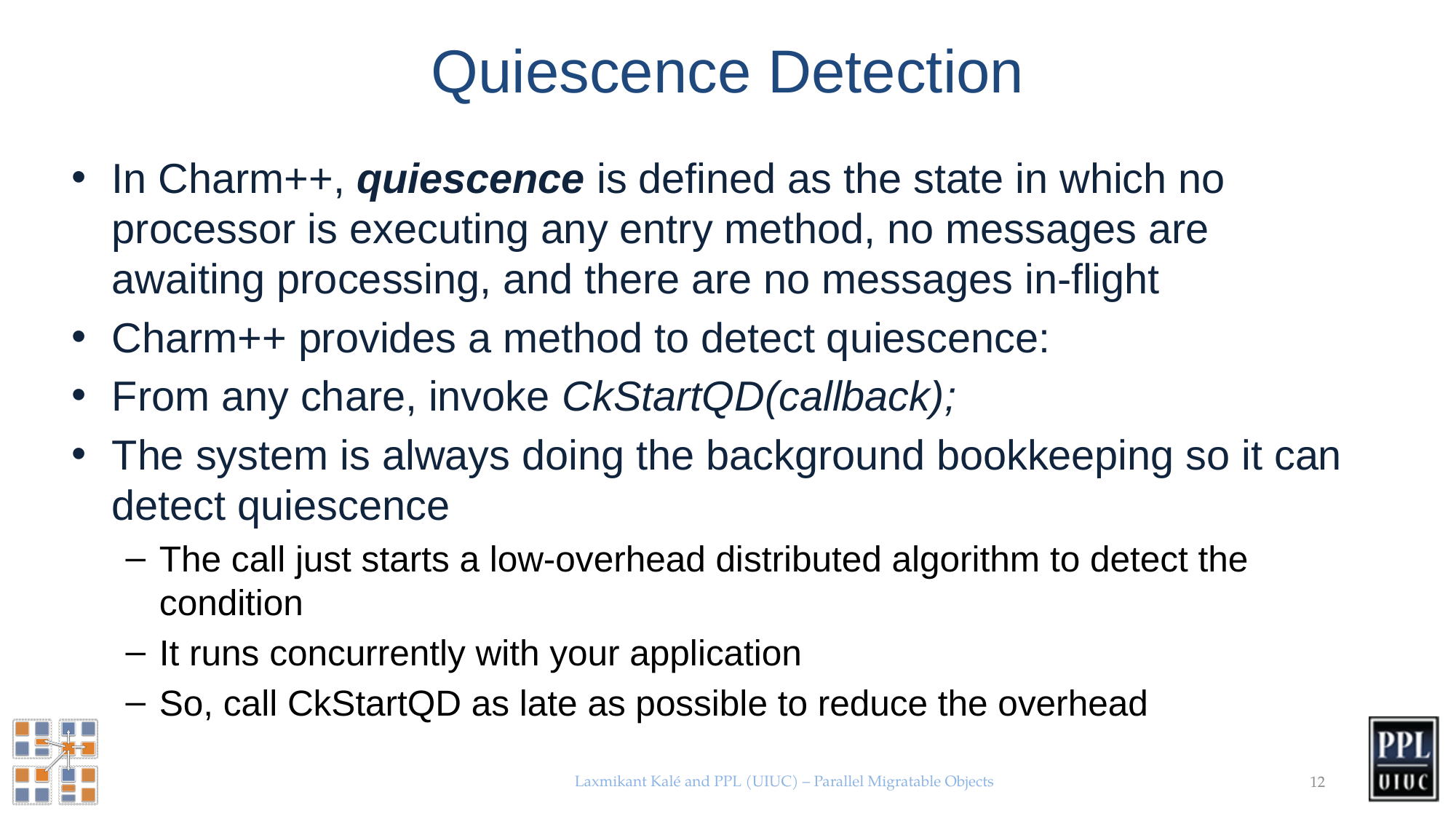

# Quiescence Detection
In Charm++, quiescence is defined as the state in which no processor is executing any entry method, no messages are awaiting processing, and there are no messages in-flight
Charm++ provides a method to detect quiescence:
From any chare, invoke CkStartQD(callback);
The system is always doing the background bookkeeping so it can detect quiescence
The call just starts a low-overhead distributed algorithm to detect the condition
It runs concurrently with your application
So, call CkStartQD as late as possible to reduce the overhead
Laxmikant Kalé and PPL (UIUC) – Parallel Migratable Objects
12